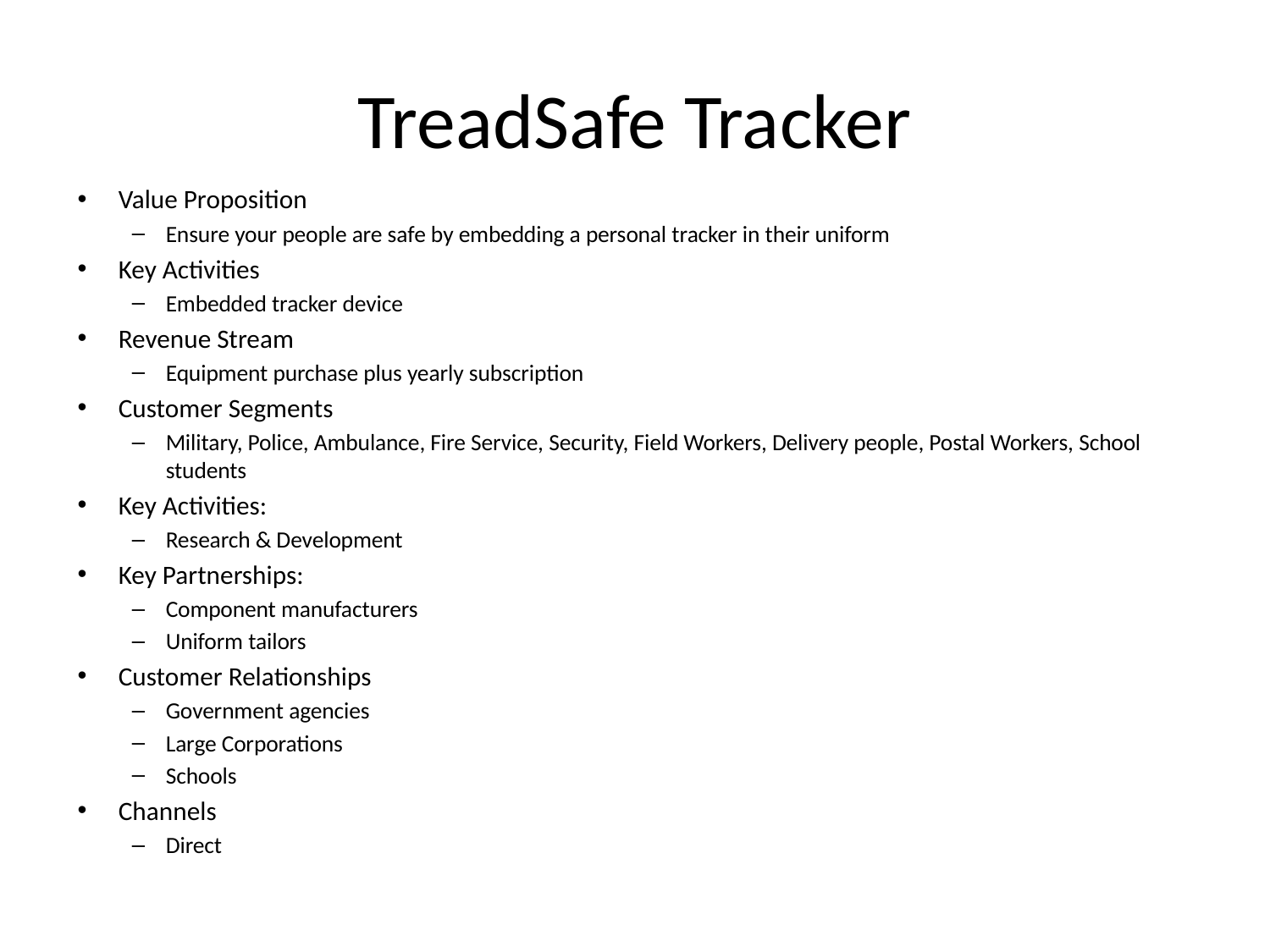

# TreadSafe Tracker
Value Proposition
Ensure your people are safe by embedding a personal tracker in their uniform
Key Activities
Embedded tracker device
Revenue Stream
Equipment purchase plus yearly subscription
Customer Segments
Military, Police, Ambulance, Fire Service, Security, Field Workers, Delivery people, Postal Workers, School students
Key Activities:
Research & Development
Key Partnerships:
Component manufacturers
Uniform tailors
Customer Relationships
Government agencies
Large Corporations
Schools
Channels
Direct